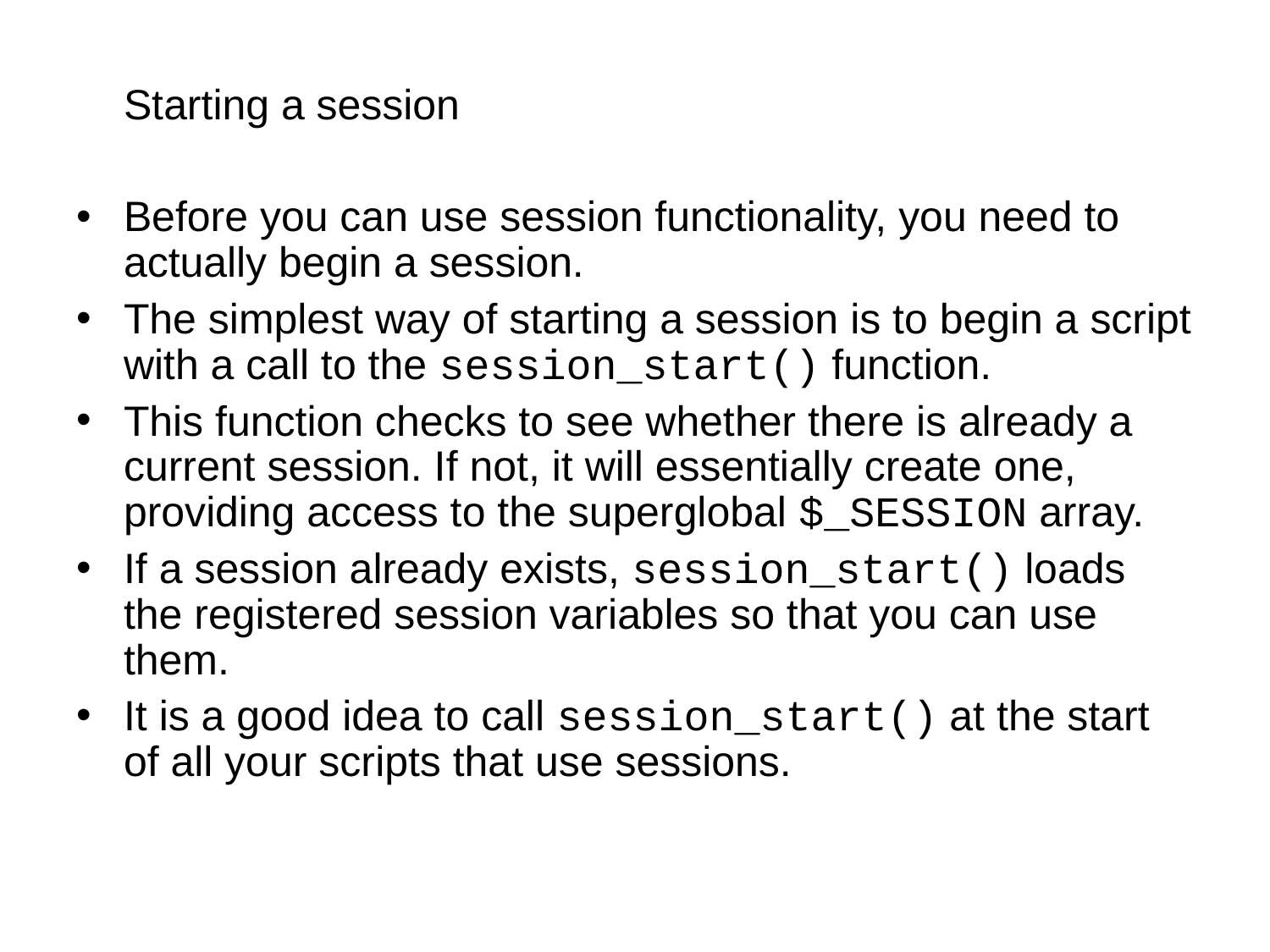

# Starting a session

Before you can use session functionality, you need to actually begin a session.
The simplest way of starting a session is to begin a script with a call to the session_start() function.
This function checks to see whether there is already a current session. If not, it will essentially create one, providing access to the superglobal $_SESSION array.
If a session already exists, session_start() loads the registered session variables so that you can use them.
It is a good idea to call session_start() at the start of all your scripts that use sessions.
Using Session Control in PHP
18